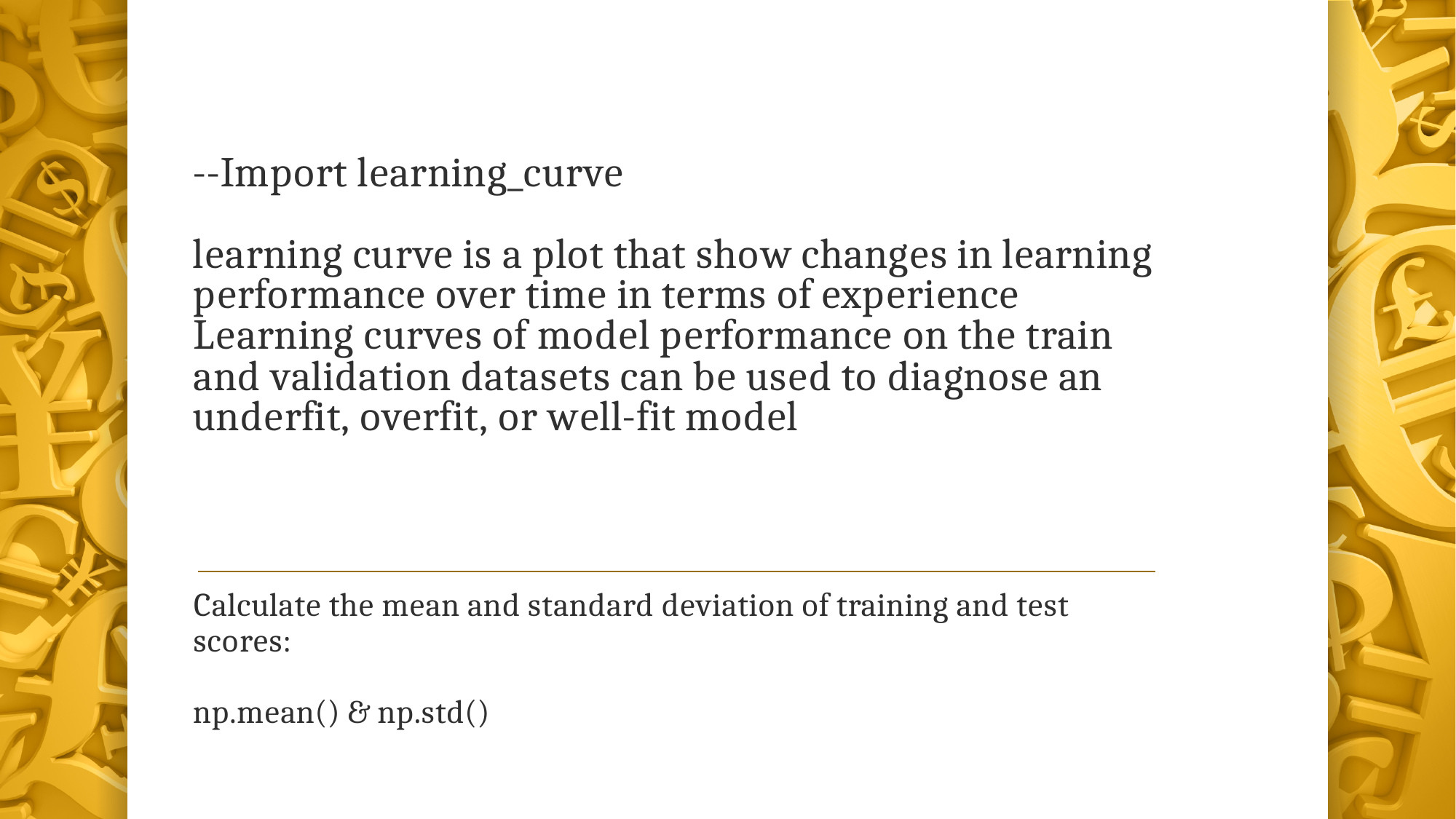

# --Import learning_curve learning curve is a plot that show changes in learning performance over time in terms of experience Learning curves of model performance on the train and validation datasets can be used to diagnose an underfit, overfit, or well-fit model
Calculate the mean and standard deviation of training and test scores:
np.mean() & np.std()